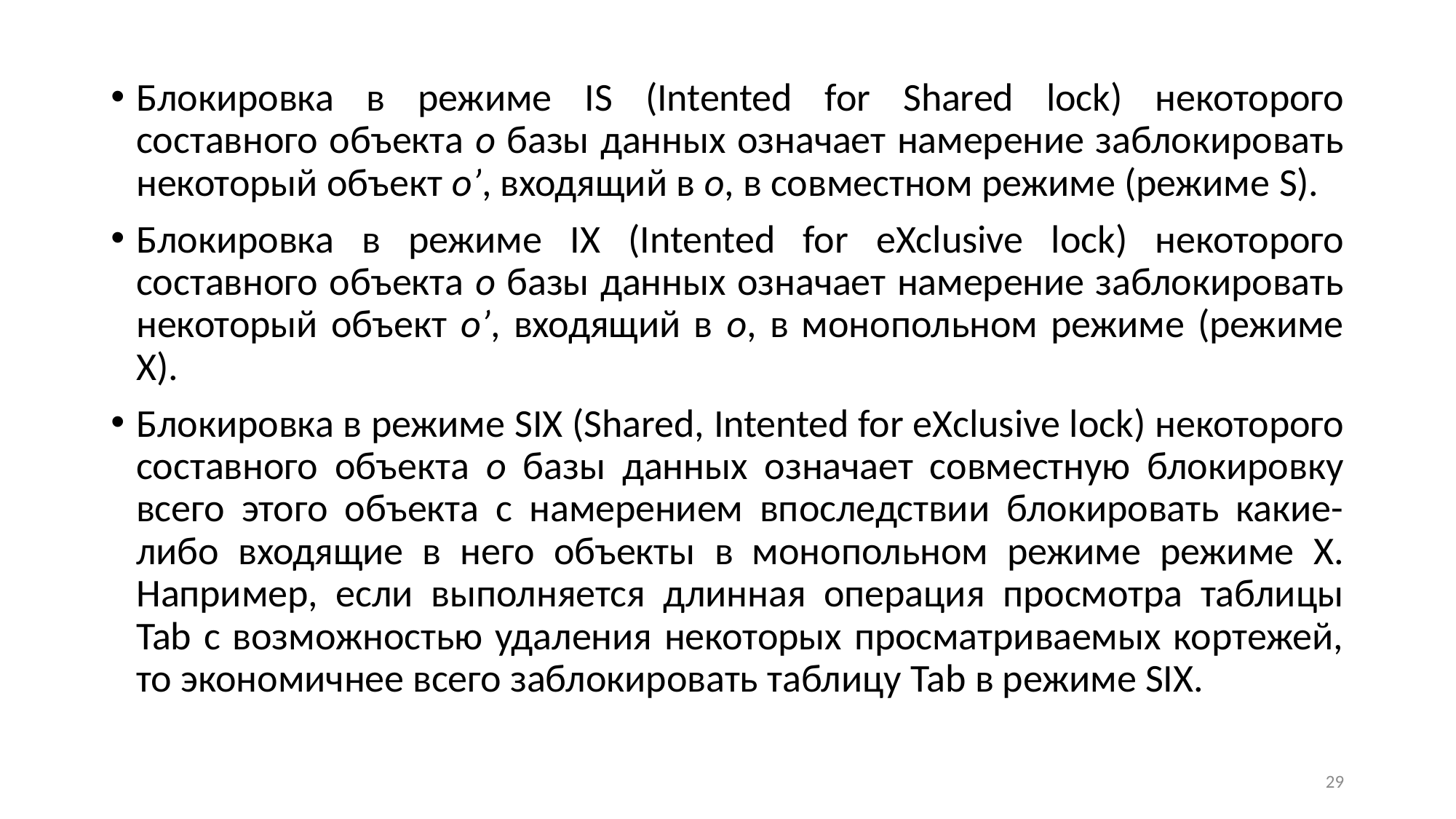

Блокировка в режиме IS (Intented for Shared lock) некоторого составного объекта o базы данных означает намерение заблокировать некоторый объект o’, входящий в o, в совместном режиме (режиме S).
Блокировка в режиме IX (Intented for eXclusive lock) некоторого составного объекта o базы данных означает намерение заблокировать некоторый объект o’, входящий в o, в монопольном режиме (режиме X).
Блокировка в режиме SIX (Shared, Intented for eXclusive lock) некоторого составного объекта o базы данных означает совместную блокировку всего этого объекта с намерением впоследствии блокировать какие-либо входящие в него объекты в монопольном режиме режиме X. Например, если выполняется длинная операция просмотра таблицы Tab с возможностью удаления некоторых просматриваемых кортежей, то экономичнее всего заблокировать таблицу Tab в режиме SIX.
29